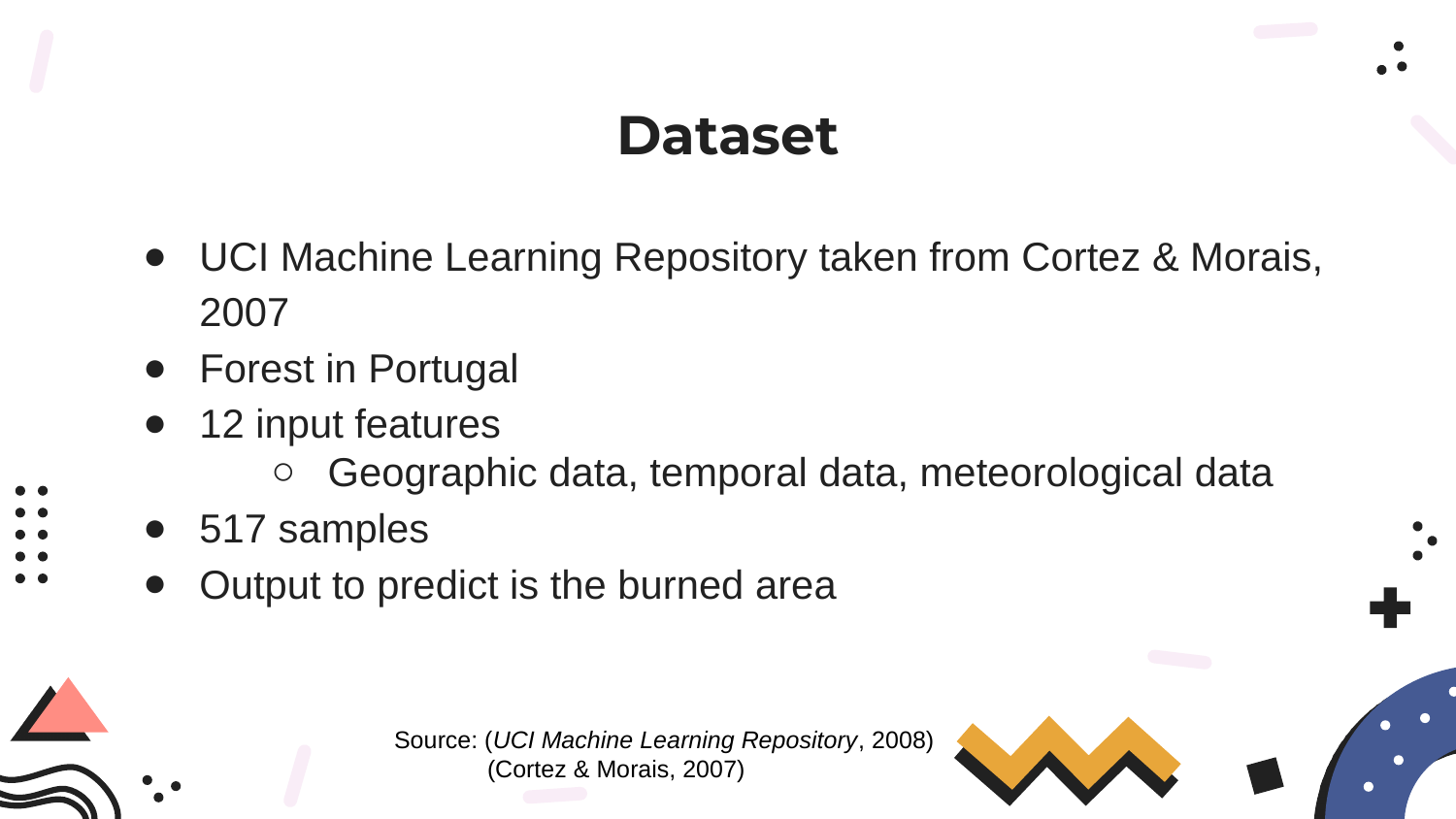

# Dataset
UCI Machine Learning Repository taken from Cortez & Morais, 2007
Forest in Portugal
12 input features
Geographic data, temporal data, meteorological data
517 samples
Output to predict is the burned area

Source: (UCI Machine Learning Repository, 2008)
   (Cortez & Morais, 2007)